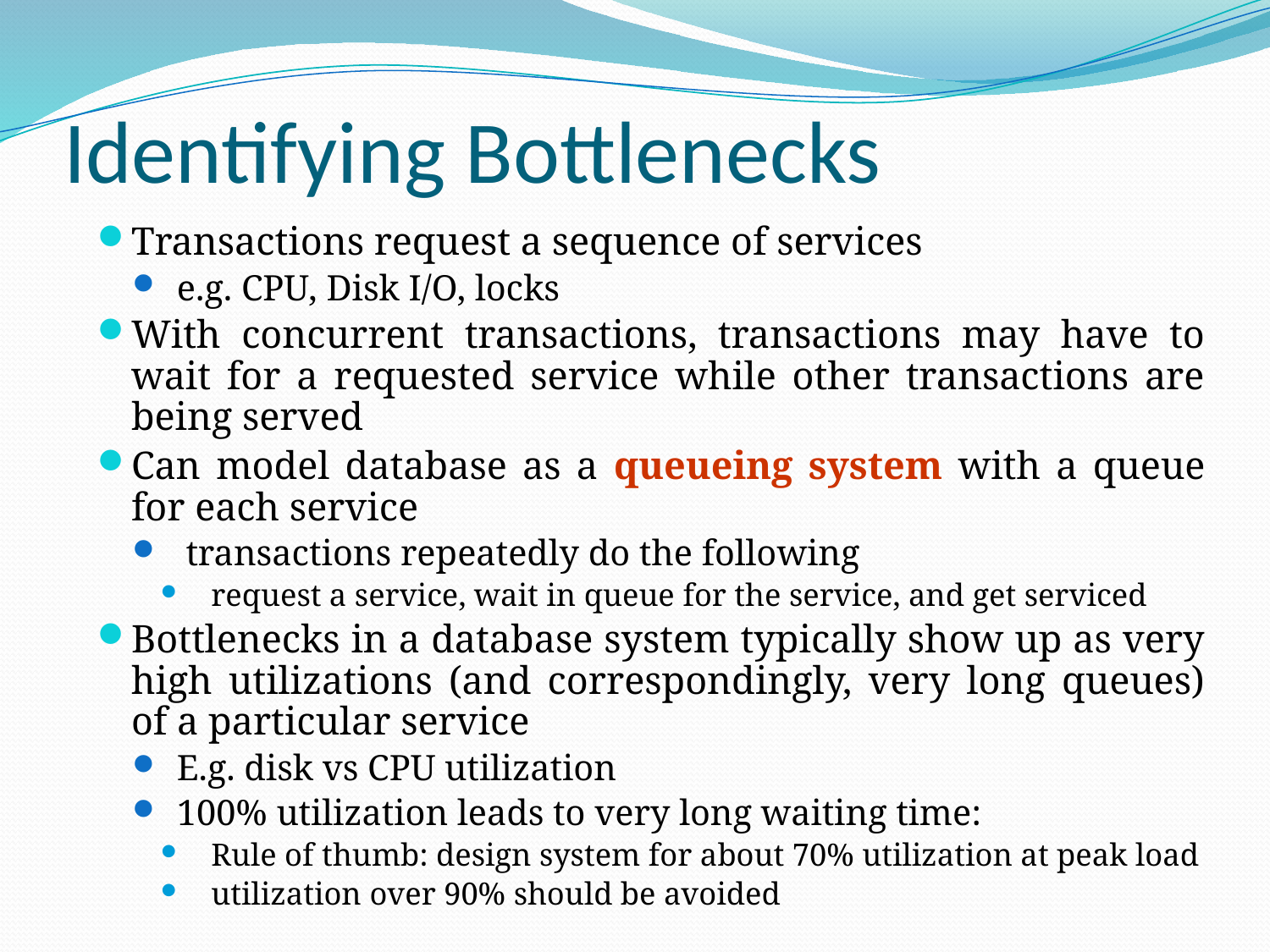

# Identifying Bottlenecks
Transactions request a sequence of services
e.g. CPU, Disk I/O, locks
With concurrent transactions, transactions may have to wait for a requested service while other transactions are being served
Can model database as a queueing system with a queue for each service
 transactions repeatedly do the following
request a service, wait in queue for the service, and get serviced
Bottlenecks in a database system typically show up as very high utilizations (and correspondingly, very long queues) of a particular service
E.g. disk vs CPU utilization
100% utilization leads to very long waiting time:
Rule of thumb: design system for about 70% utilization at peak load
utilization over 90% should be avoided